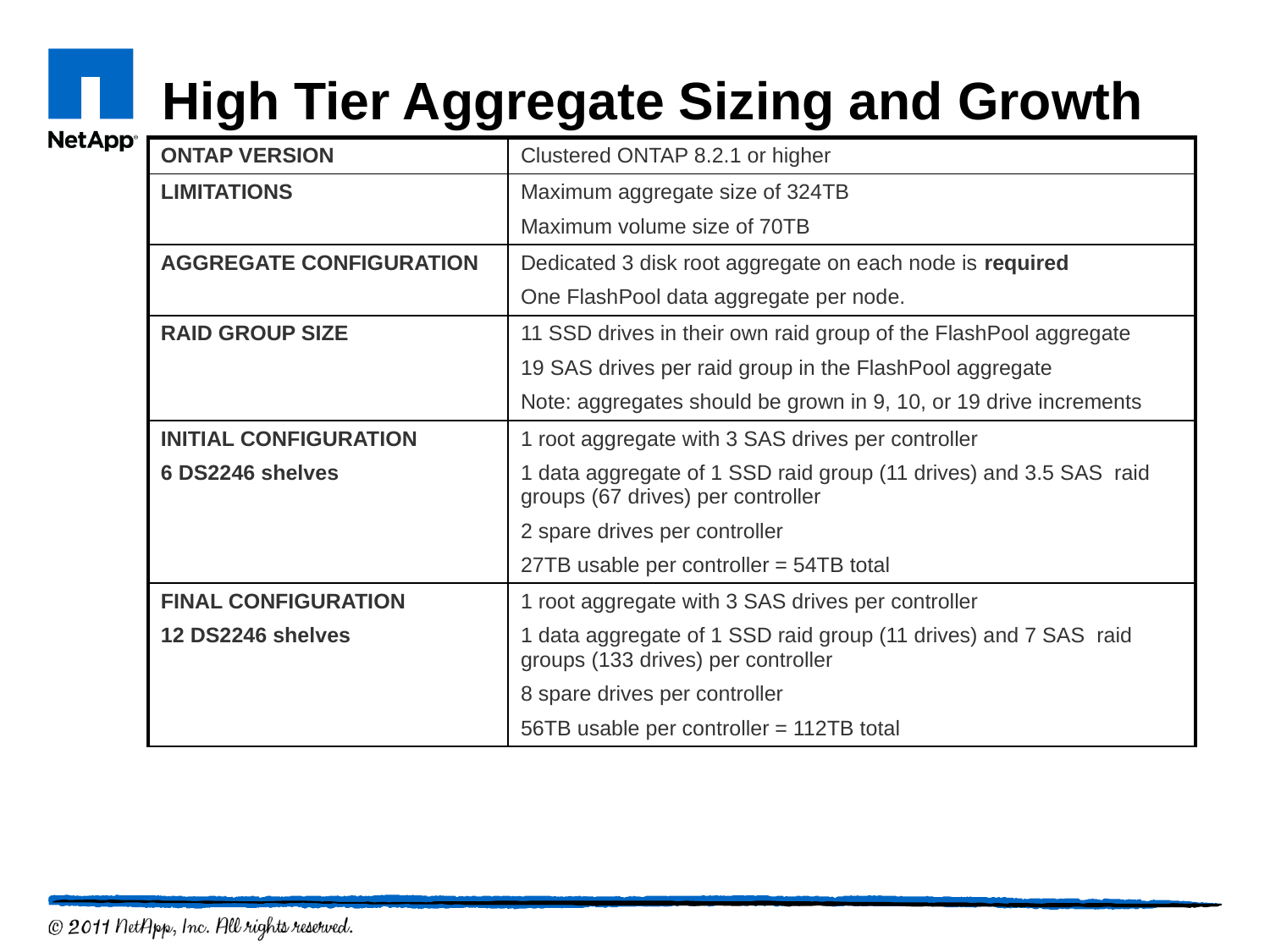

# High Tier Aggregate Sizing and Growth
| ONTAP VERSION | Clustered ONTAP 8.2.1 or higher |
| --- | --- |
| LIMITATIONS | Maximum aggregate size of 324TB Maximum volume size of 70TB |
| AGGREGATE CONFIGURATION | Dedicated 3 disk root aggregate on each node is required One FlashPool data aggregate per node. |
| RAID GROUP SIZE | 11 SSD drives in their own raid group of the FlashPool aggregate 19 SAS drives per raid group in the FlashPool aggregate Note: aggregates should be grown in 9, 10, or 19 drive increments |
| INITIAL CONFIGURATION 6 DS2246 shelves | 1 root aggregate with 3 SAS drives per controller 1 data aggregate of 1 SSD raid group (11 drives) and 3.5 SAS raid groups (67 drives) per controller 2 spare drives per controller 27TB usable per controller = 54TB total |
| FINAL CONFIGURATION 12 DS2246 shelves | 1 root aggregate with 3 SAS drives per controller 1 data aggregate of 1 SSD raid group (11 drives) and 7 SAS raid groups (133 drives) per controller 8 spare drives per controller 56TB usable per controller = 112TB total |